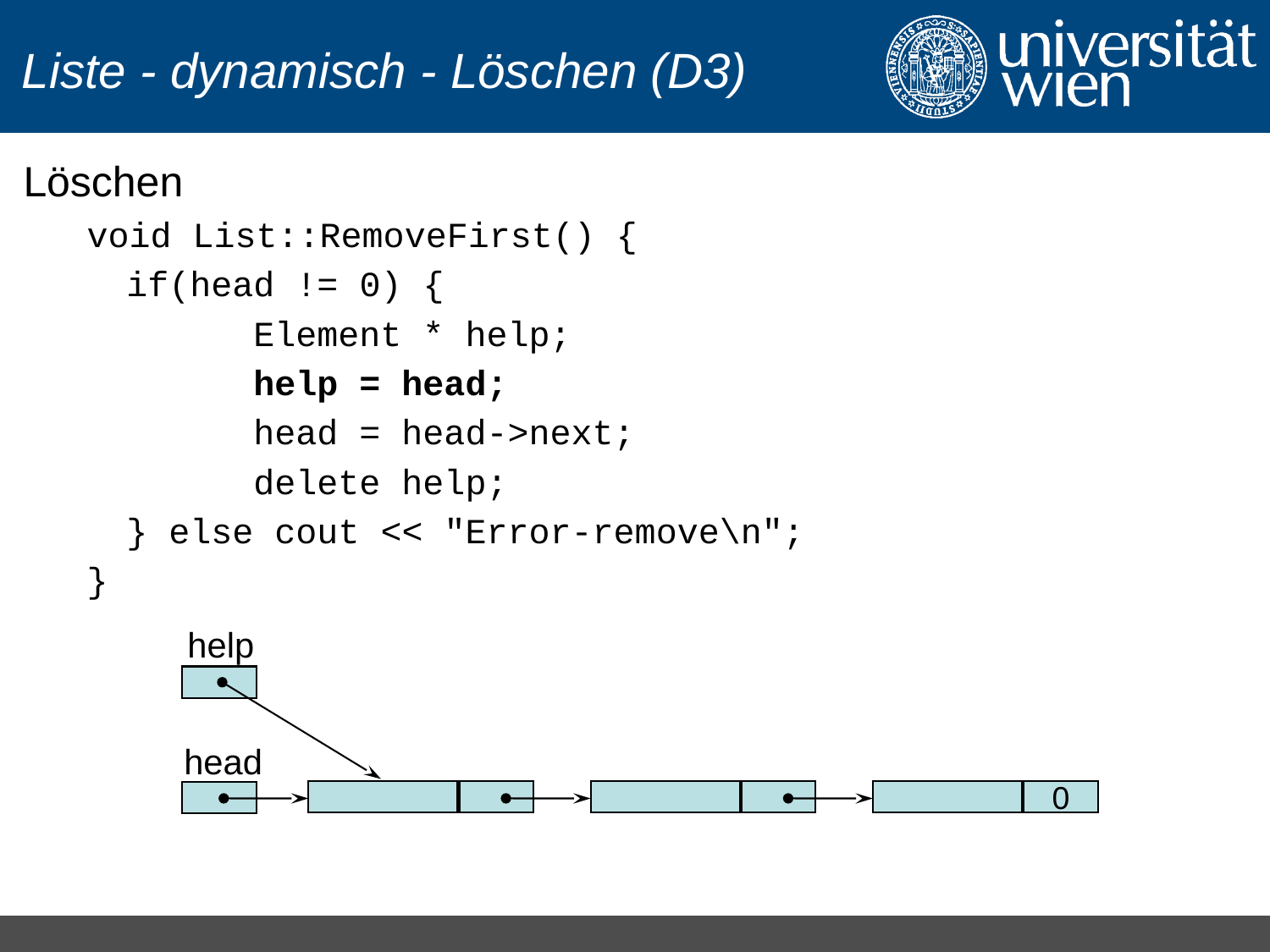

# Liste - dynamisch - Löschen (D3)
Löschen
void List::RemoveFirst() {
	if(head != 0) {
		Element * help;
		help = head;
		head = head->next;
		delete help;
	} else cout << "Error-remove\n";
}
help

head

0